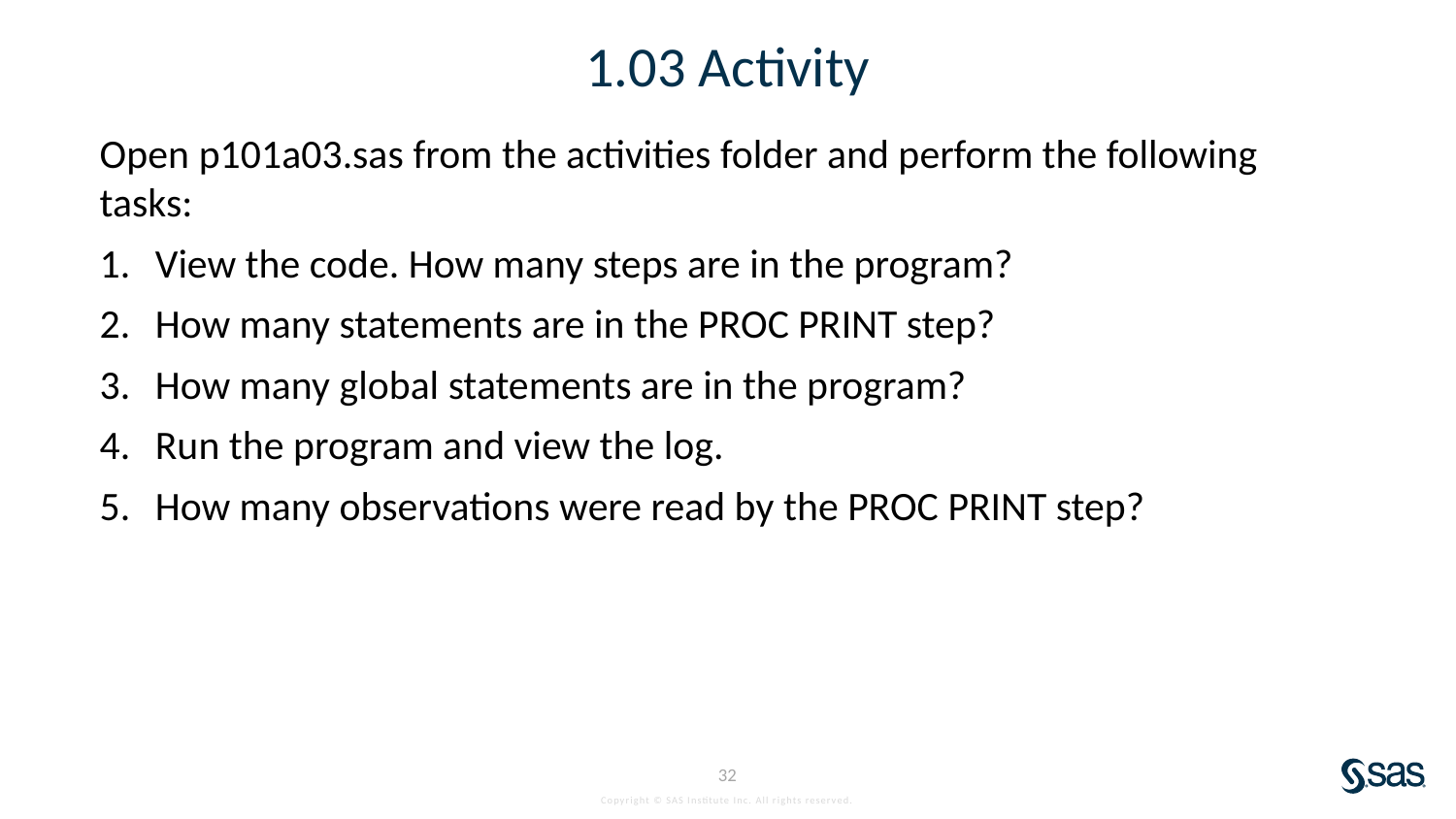

# 1.03 Activity
Open p101a03.sas from the activities folder and perform the following tasks:
View the code. How many steps are in the program?
How many statements are in the PROC PRINT step?
How many global statements are in the program?
Run the program and view the log.
How many observations were read by the PROC PRINT step?